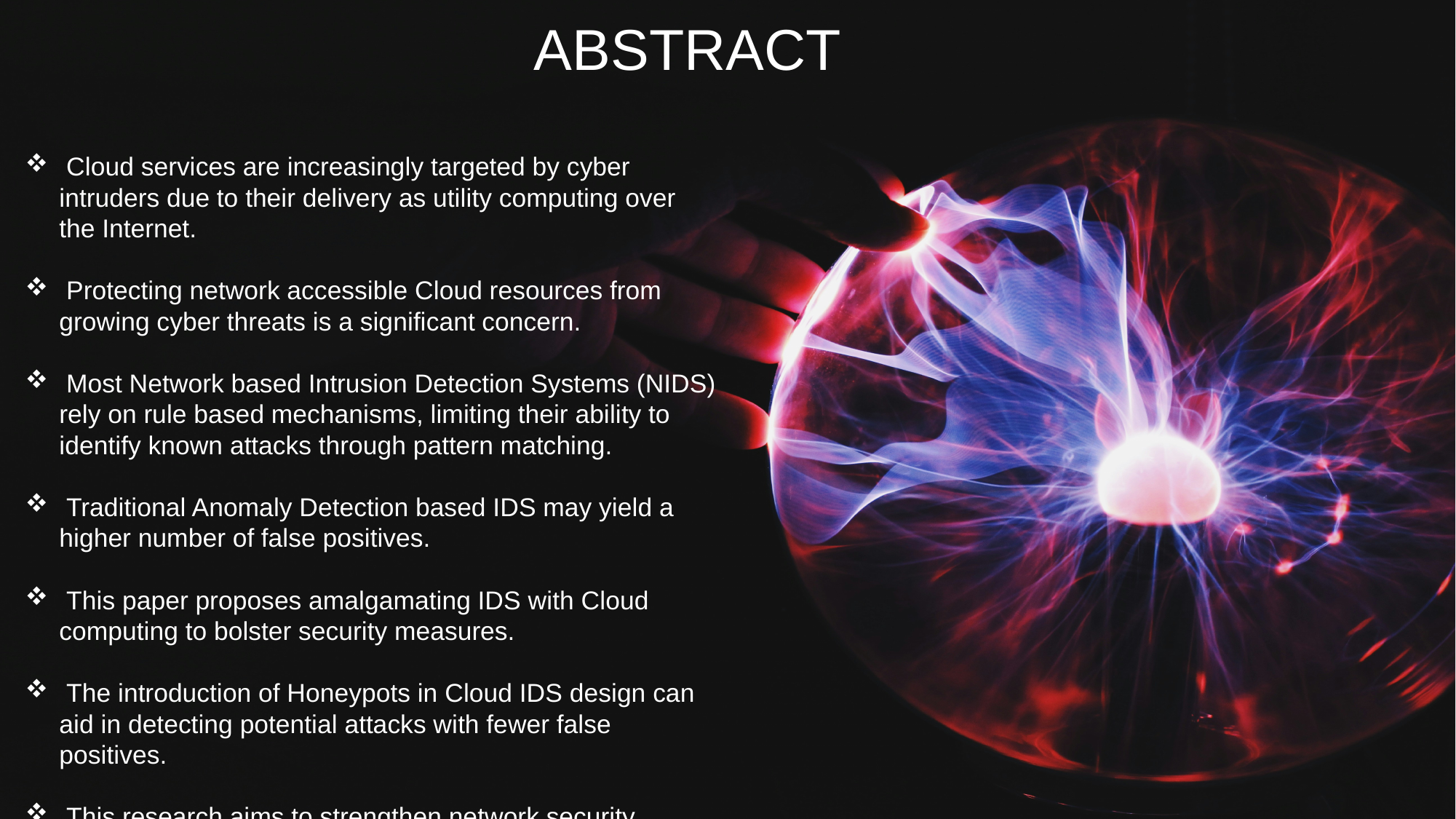

ABSTRACT
 Cloud services are increasingly targeted by cyber intruders due to their delivery as utility computing over the Internet.

 Protecting network accessible Cloud resources from growing cyber threats is a significant concern.

 Most Network based Intrusion Detection Systems (NIDS) rely on rule based mechanisms, limiting their ability to identify known attacks through pattern matching.

 Traditional Anomaly Detection based IDS may yield a higher number of false positives.

 This paper proposes amalgamating IDS with Cloud computing to bolster security measures.

 The introduction of Honeypots in Cloud IDS design can aid in detecting potential attacks with fewer false positives.

 This research aims to strengthen network security aspects related to Cloud computing, enhancing its trustworthiness.